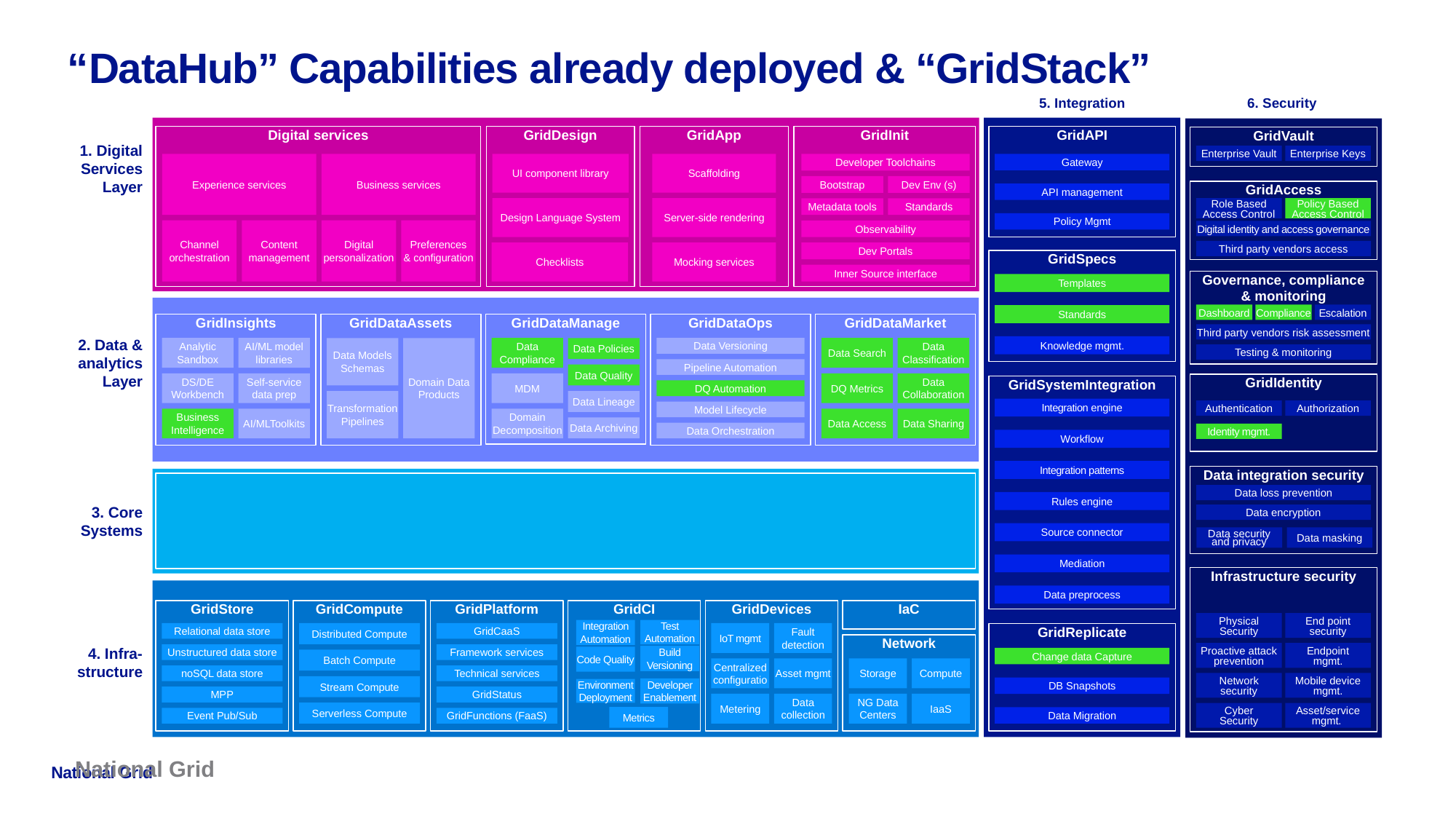

# “DataHub” Capabilities already deployed & “GridStack”
5. Integration
6. Security

GridAPI
Digital services
GridDesign
GridApp

GridInit
GridVault

1. Digital Services
Layer
Enterprise Vault
Enterprise Keys
Gateway
Developer Toolchains
UI component library
Scaffolding
Experience services
Business services
Bootstrap
Dev Env (s)
GridAccess

API management
Role Based Access Control
Policy Based Access Control
Metadata tools
Standards
Design Language System
Server-side rendering
Policy Mgmt
Observability
Channel orchestration
Content management
Digital personalization
Preferences
& configuration
Digital identity and access governance
Third party vendors access
Checklists
Mocking services
Dev Portals
GridSpecs
Inner Source interface
Governance, compliance
& monitoring
Templates

Dashboard
Compliance
Escalation
Standards
GridInsights
GridDataAssets
GridDataOps
GridDataMarket
GridDataManage
Third party vendors risk assessment
2. Data & analytics
Layer
Knowledge mgmt.
Analytic Sandbox
AI/ML model libraries
Data Models
Schemas
Domain Data Products
Data Compliance
Data Policies
Data Search
Data Classification
Data Versioning
Testing & monitoring
Pipeline Automation
Data Quality
DS/DE Workbench
Self-service data prep
MDM
DQ Metrics
Data Collaboration
GridIdentity
GridSystemIntegration
DQ Automation
Transformation Pipelines
Data Lineage
Integration engine
Authentication
Authorization
Model Lifecycle
Business Intelligence
AI/MLToolkits
Domain Decomposition
Data Access
Data Sharing
Data Archiving
Data Orchestration
Identity mgmt.
Workflow
Integration patterns
Data integration security

Data loss prevention
Rules engine
3. Core Systems
Data encryption
Source connector
Data security
and privacy
Data masking
Mediation
Infrastructure security

Data preprocess
GridStore
GridCompute
GridPlatform
GridCI
GridDevices

IaC
Physical
Security
End point
security
Integration Automation
Test Automation
Relational data store
Distributed Compute
GridCaaS
IoT mgmt
Fault detection
GridReplicate
Network
4. Infra-structure
Proactive attack prevention
Endpoint
mgmt.
Unstructured data store
Framework services
Build Versioning
Code Quality
Change data Capture
Batch Compute
Centralized configuratio
Asset mgmt
Storage
Compute
noSQL data store
Technical services
Network
security
Mobile device mgmt.
Stream Compute
DB Snapshots
Developer Enablement
Environment Deployment
MPP
GridStatus
Metering
Data collection
NG Data Centers
IaaS
Serverless Compute
Cyber
Security
Asset/service mgmt.
Metrics
Data Migration
Event Pub/Sub
GridFunctions (FaaS)